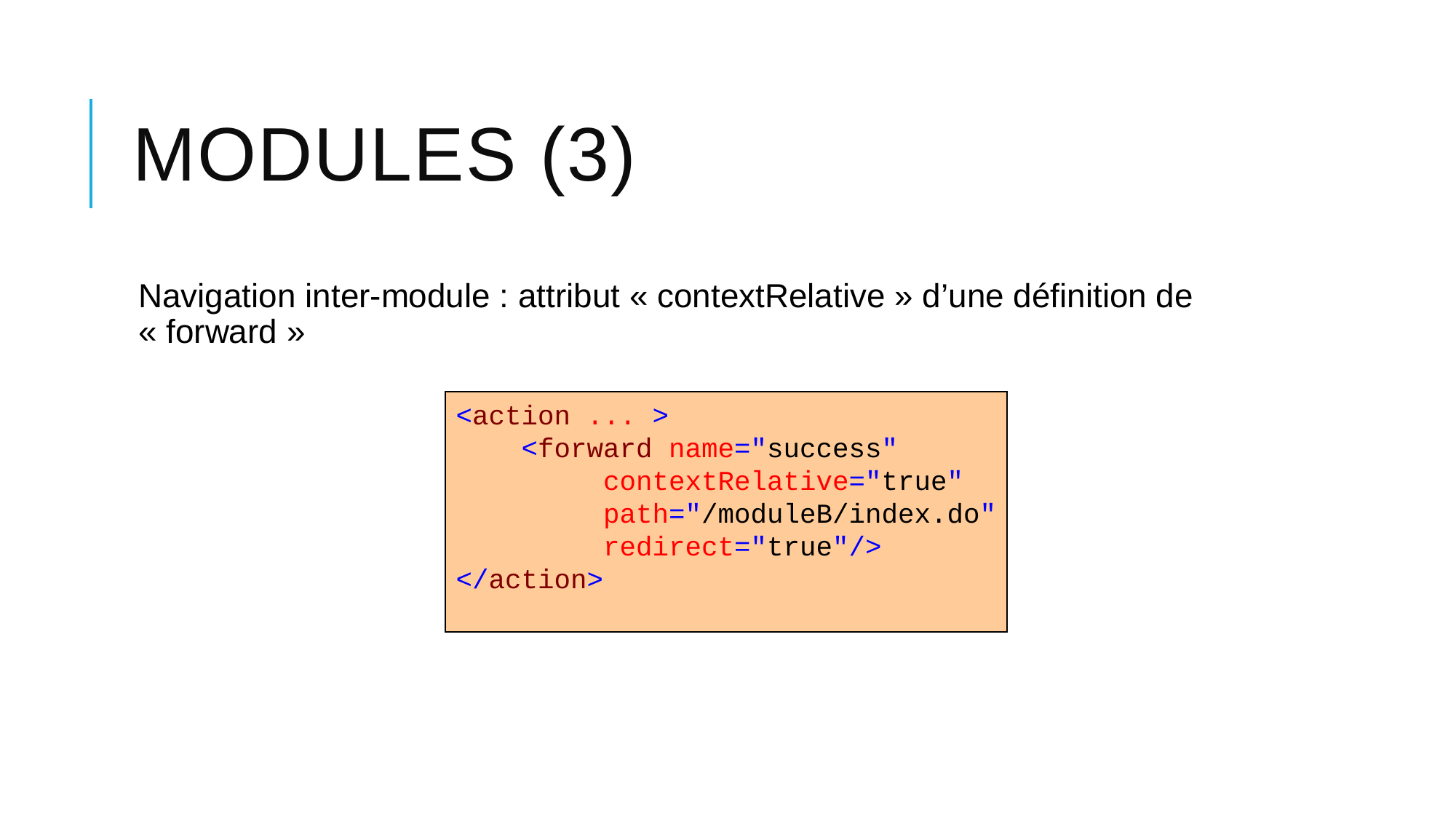

# Modules (3)
Navigation inter-module : attribut « contextRelative » d’une définition de « forward »
<action ... >
    <forward name="success"
         contextRelative="true"
         path="/moduleB/index.do"
         redirect="true"/>
</action>